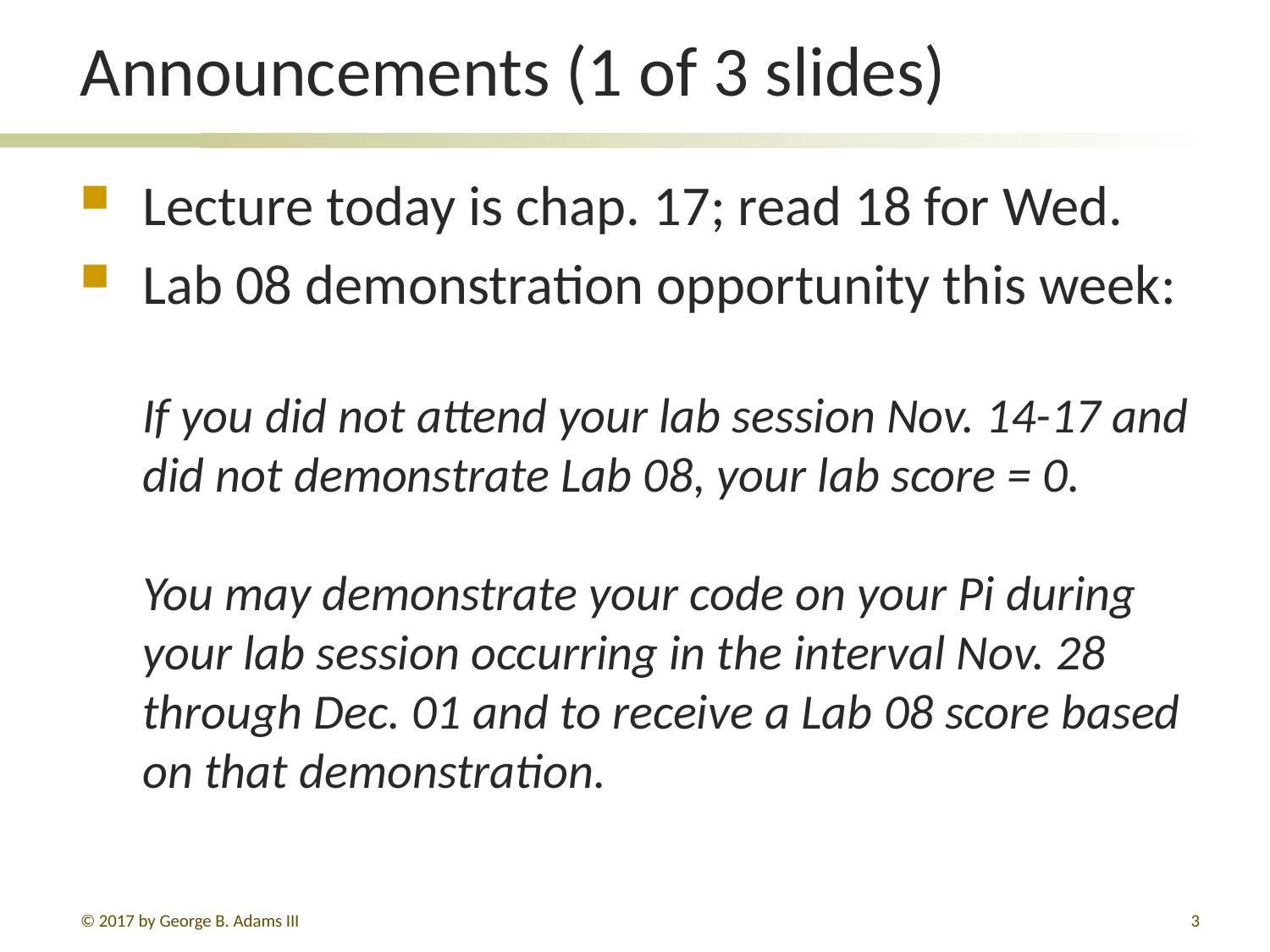

# Announcements (1 of 3 slides)
Lecture today is chap. 17; read 18 for Wed.
Lab 08 demonstration opportunity this week:
If you did not attend your lab session Nov. 14-17 and did not demonstrate Lab 08, your lab score = 0.
You may demonstrate your code on your Pi during your lab session occurring in the interval Nov. 28 through Dec. 01 and to receive a Lab 08 score based on that demonstration.
© 2017 by George B. Adams III
3